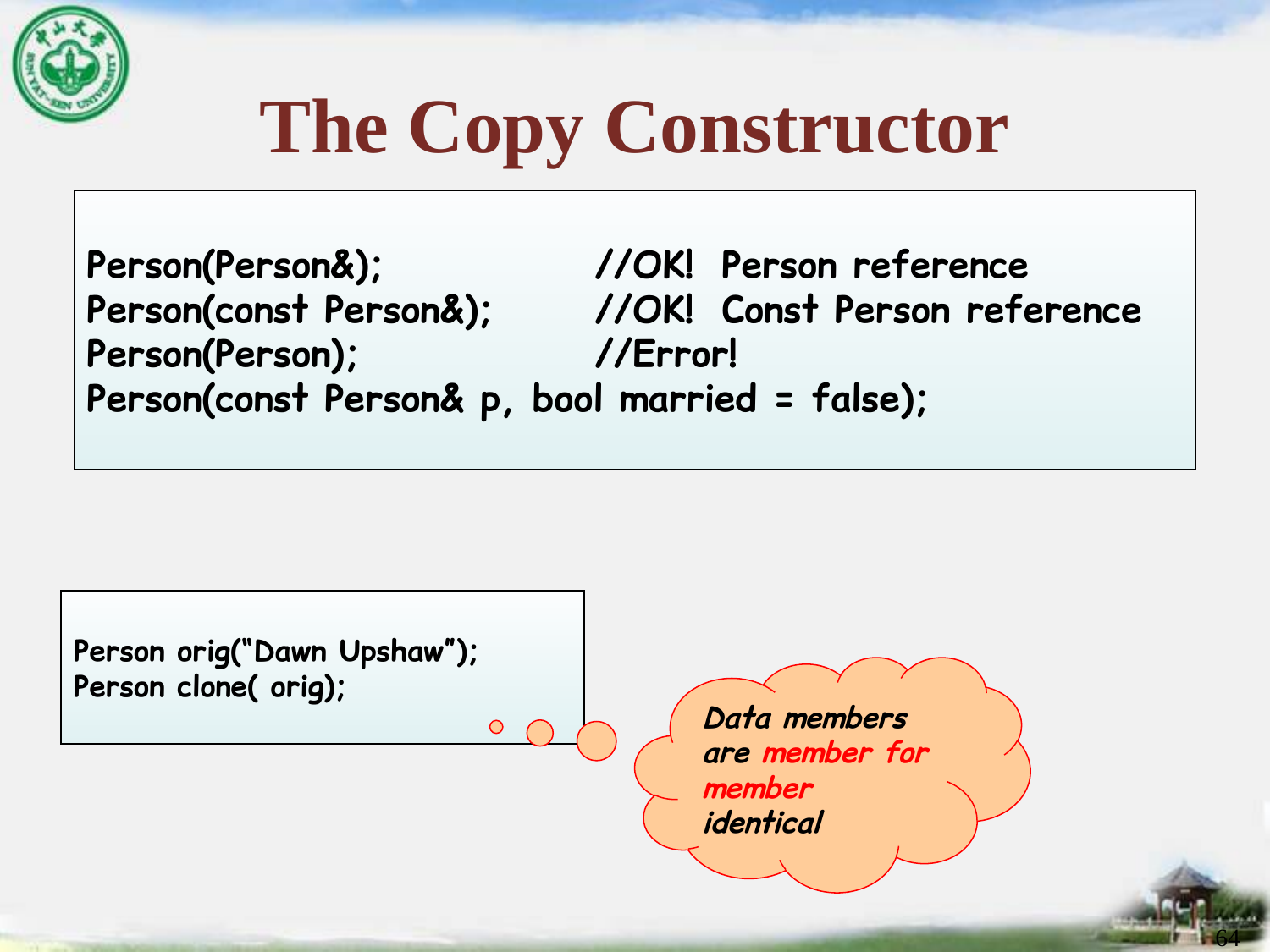

# The Copy Constructor

Person(Person&);		//OK!	Person reference
Person(const Person&);	//OK!	Const Person reference
Person(Person);		//Error!
Person(const Person& p, bool married = false);

Person orig(“Dawn Upshaw”);
Person clone( orig);

Data members are member for member identical
64